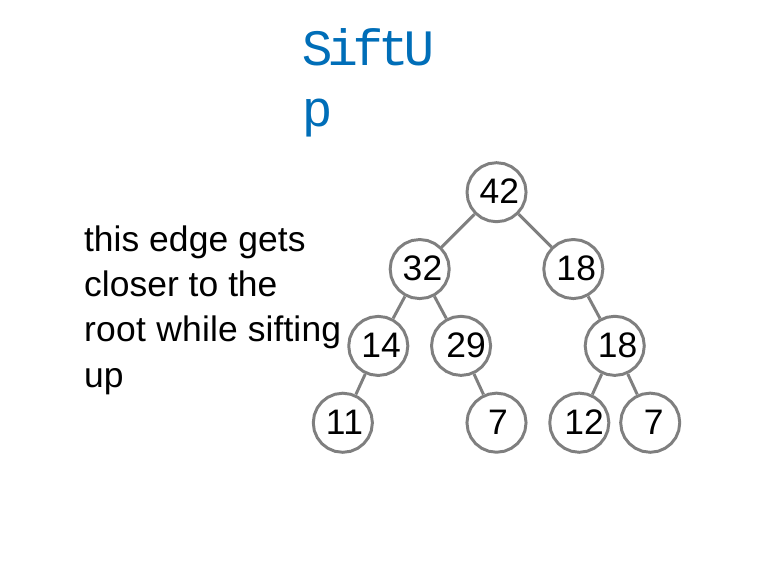

# SiftUp

42
this edge gets  closer to the  root while sifting up

32
18

14	29
18

11
7	12	7